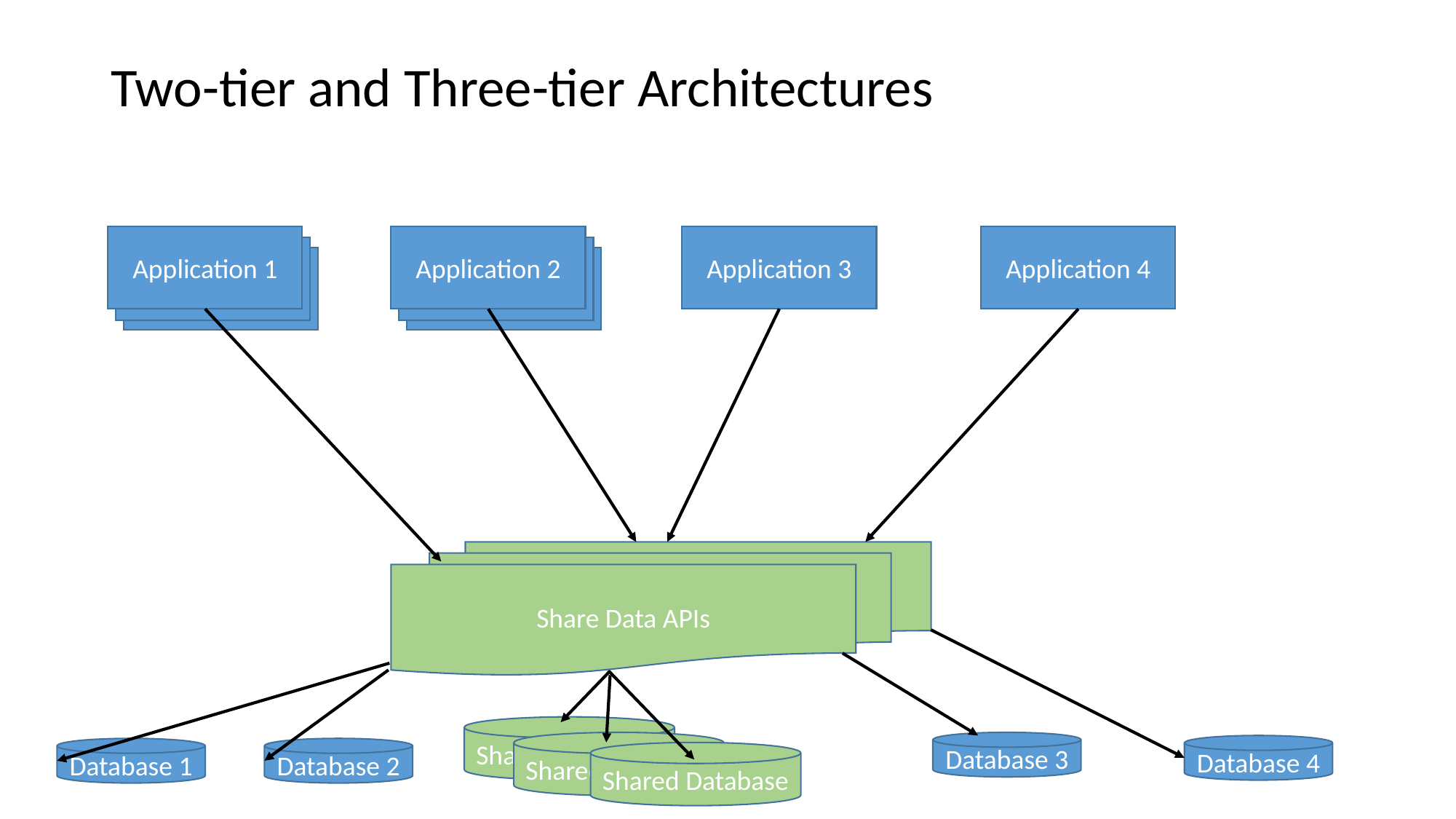

# Two-tier and Three-tier Architectures
Application 2
Application 3
Database 3
Application 4
Database 4
Application 1

Share Data APIs
Shared Database
Shared Database
Shared Database
Database 2
Database 1